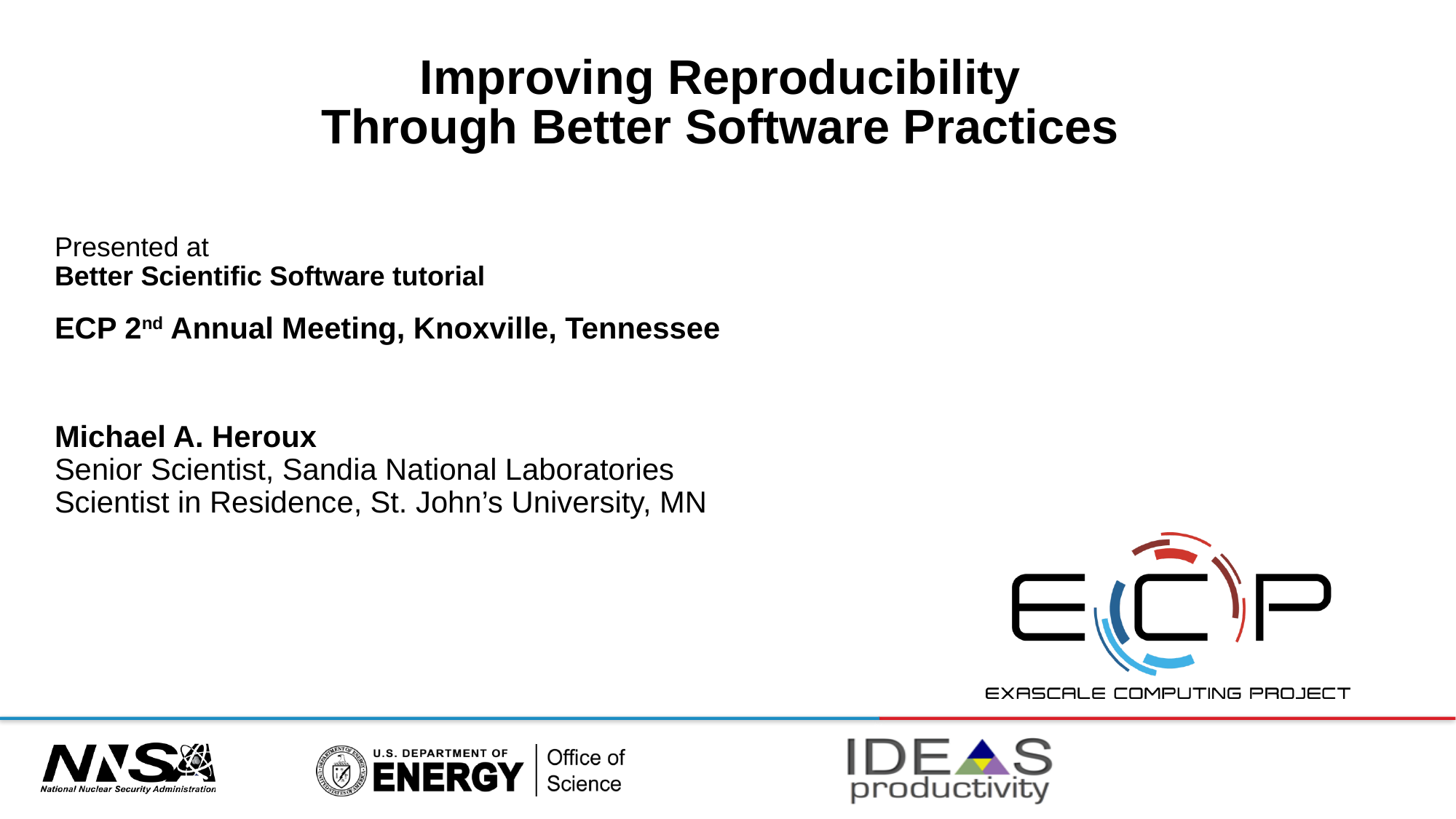

# Improving Reproducibility Through Better Software Practices
Presented at
Better Scientific Software tutorial
ECP 2nd Annual Meeting, Knoxville, Tennessee

Michael A. Heroux
Senior Scientist, Sandia National Laboratories
Scientist in Residence, St. John’s University, MN